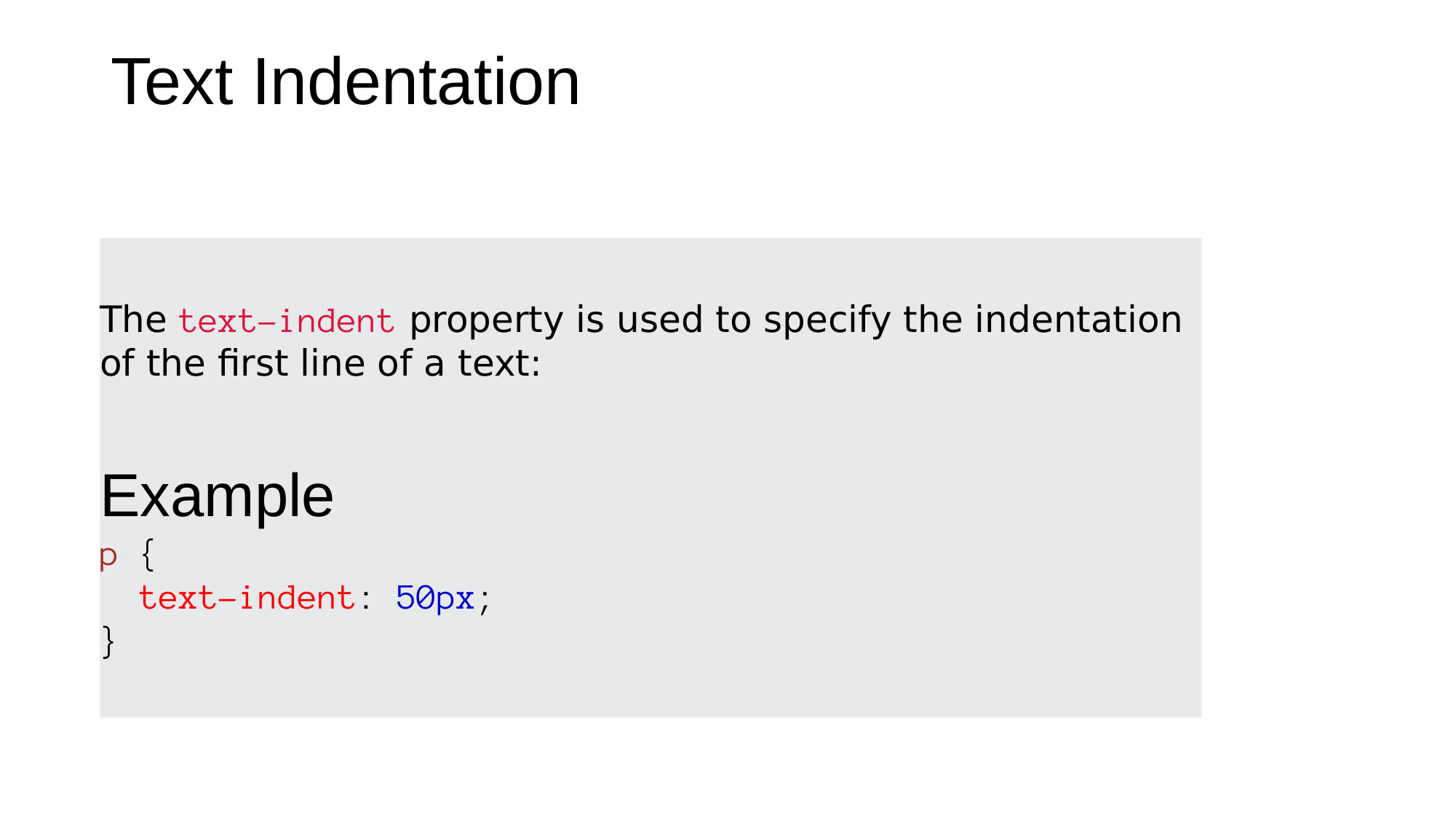

# Text Indentation
The text-indent property is used to specify the indentation of the first line of a text:

Example
p {
  text-indent: 50px;
}